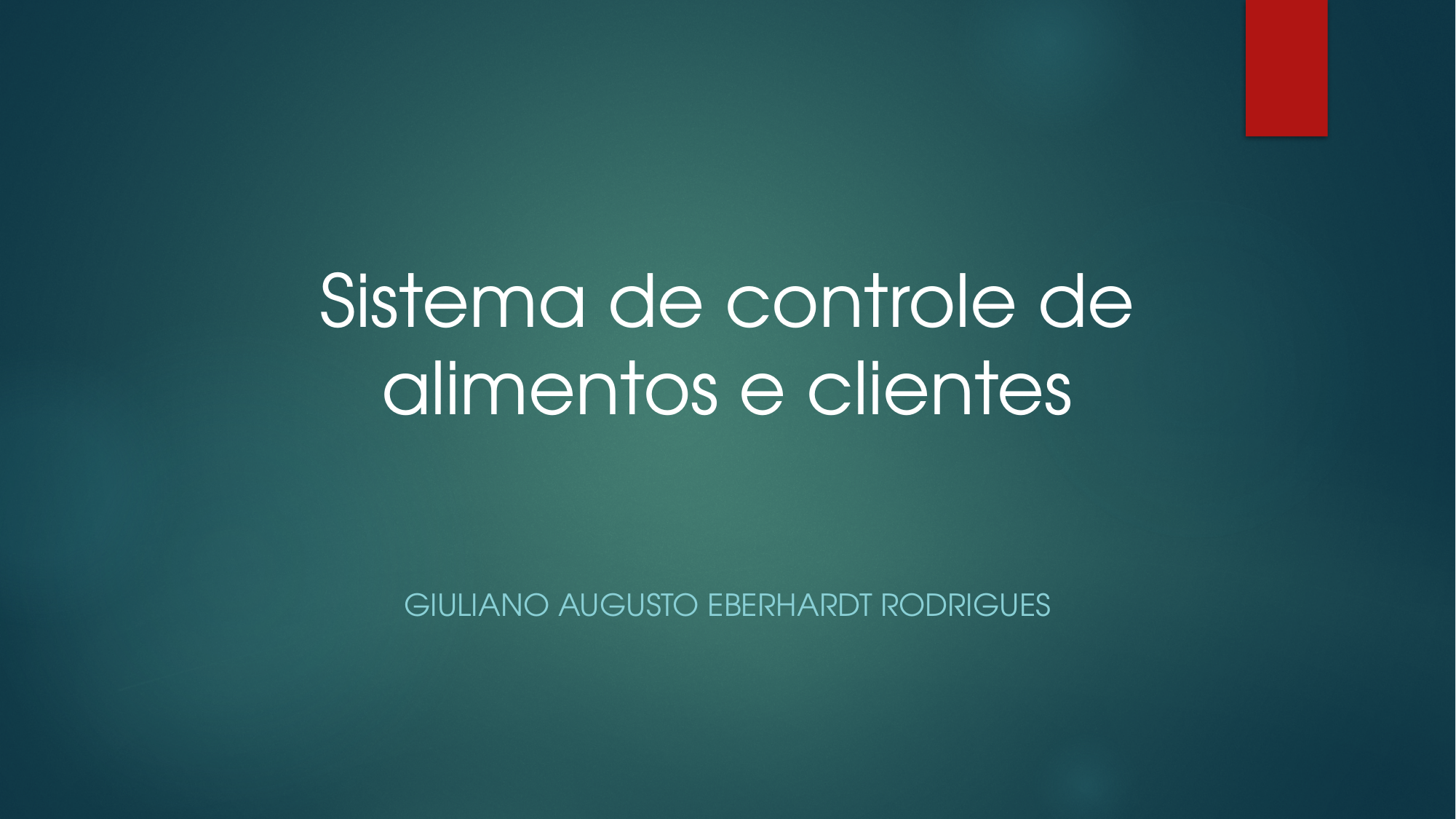

# Sistema de controle de alimentos e clientes
Giuliano augusto Eberhardt rodrigues